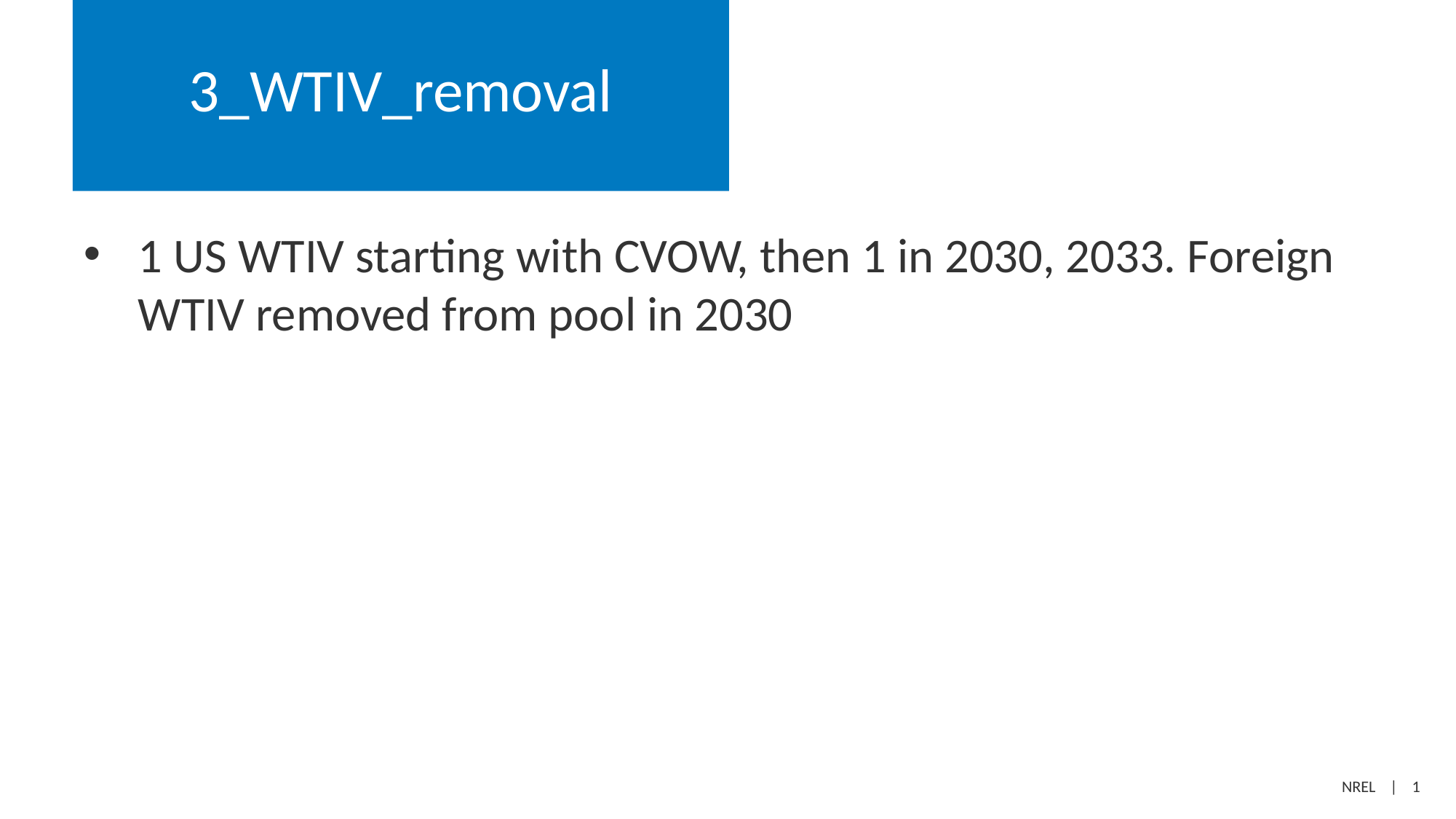

# 3_WTIV_removal
1 US WTIV starting with CVOW, then 1 in 2030, 2033. Foreign WTIV removed from pool in 2030